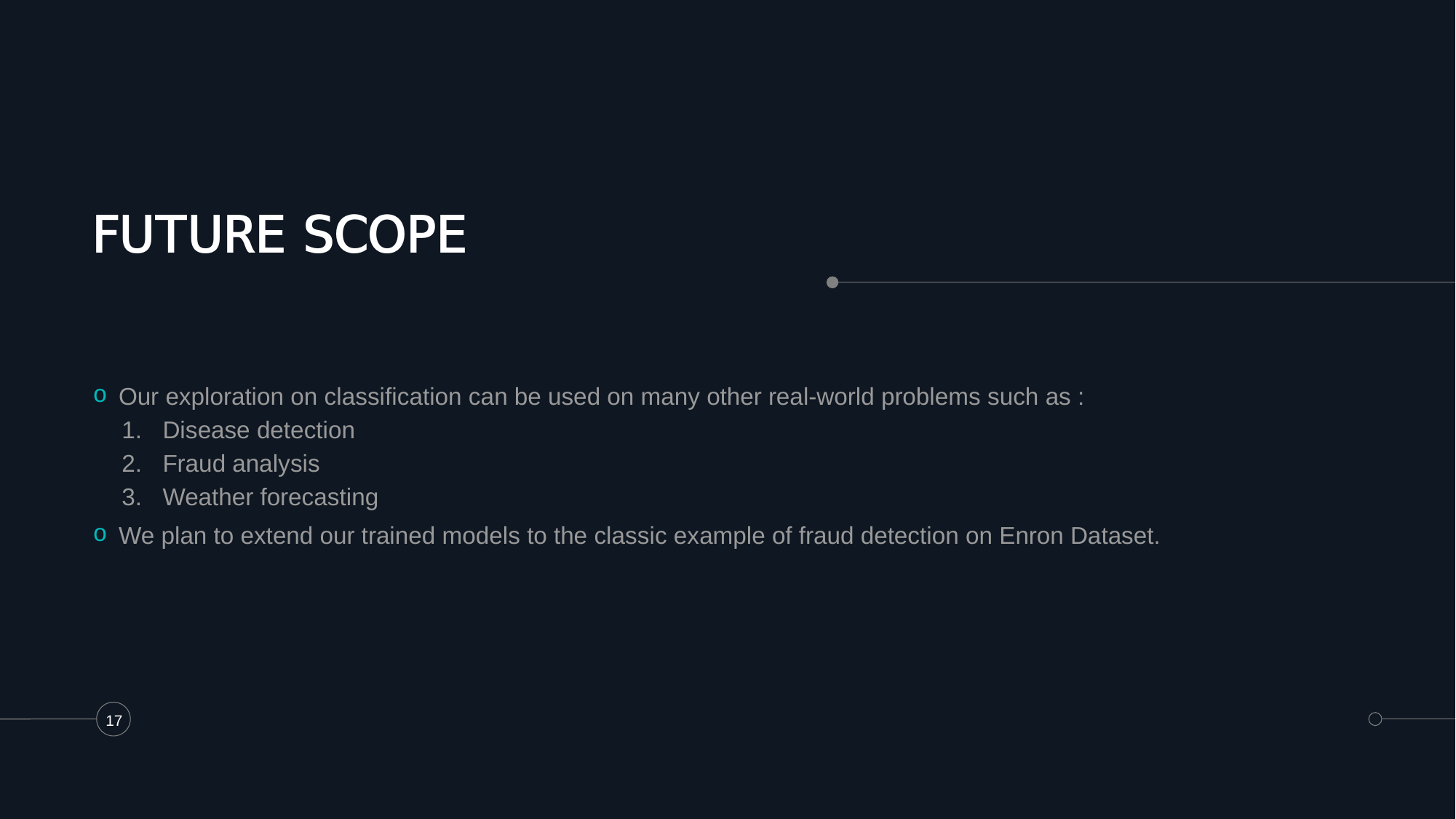

# FUTURE SCOPE
Our exploration on classification can be used on many other real-world problems such as :
Disease detection
Fraud analysis
Weather forecasting
We plan to extend our trained models to the classic example of fraud detection on Enron Dataset.
17